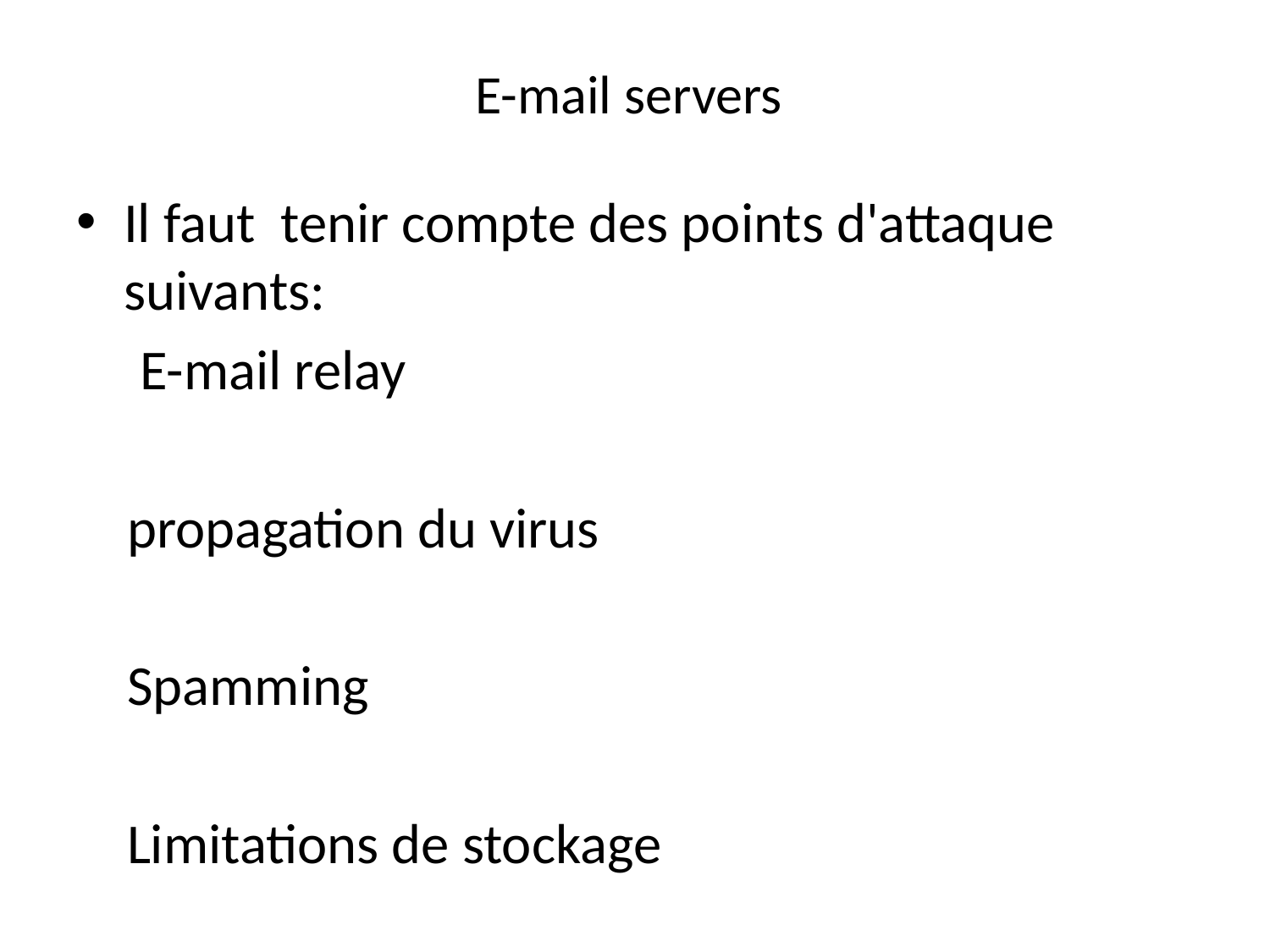

# E-mail servers
Il faut  tenir compte des points d'attaque suivants:
     E-mail relay

    propagation du virus

    Spamming

    Limitations de stockage